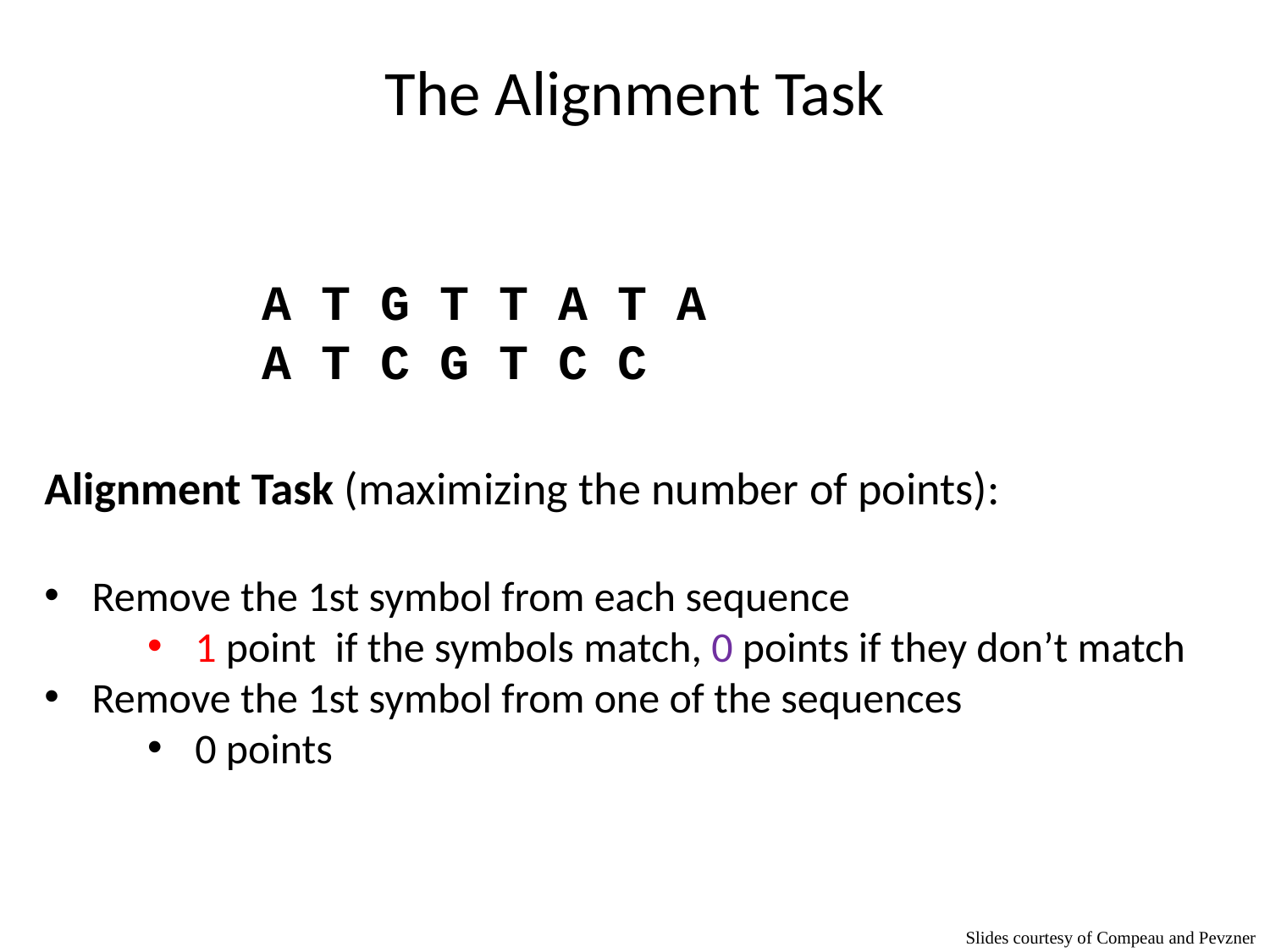

# The Alignment Task
  A T G T T A T A
  A T C G T C C

Alignment Task (maximizing the number of points):

Remove the 1st symbol from each sequence
1 point  if the symbols match, 0 points if they don’t match
Remove the 1st symbol from one of the sequences
0 points

Slides courtesy of Compeau and Pevzner